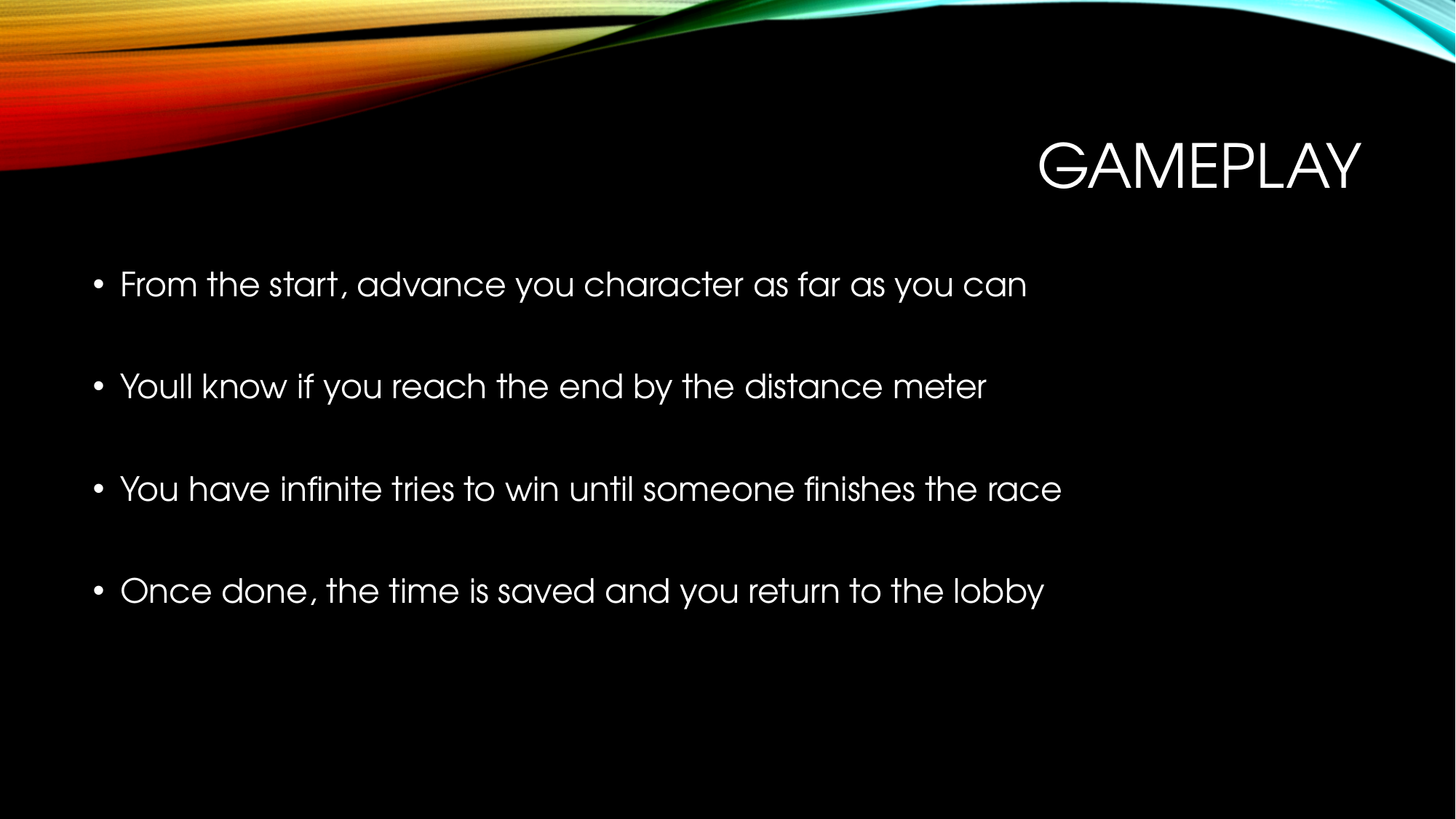

# Gameplay
From the start, advance you character as far as you can

Youll know if you reach the end by the distance meter

You have infinite tries to win until someone finishes the race

Once done, the time is saved and you return to the lobby